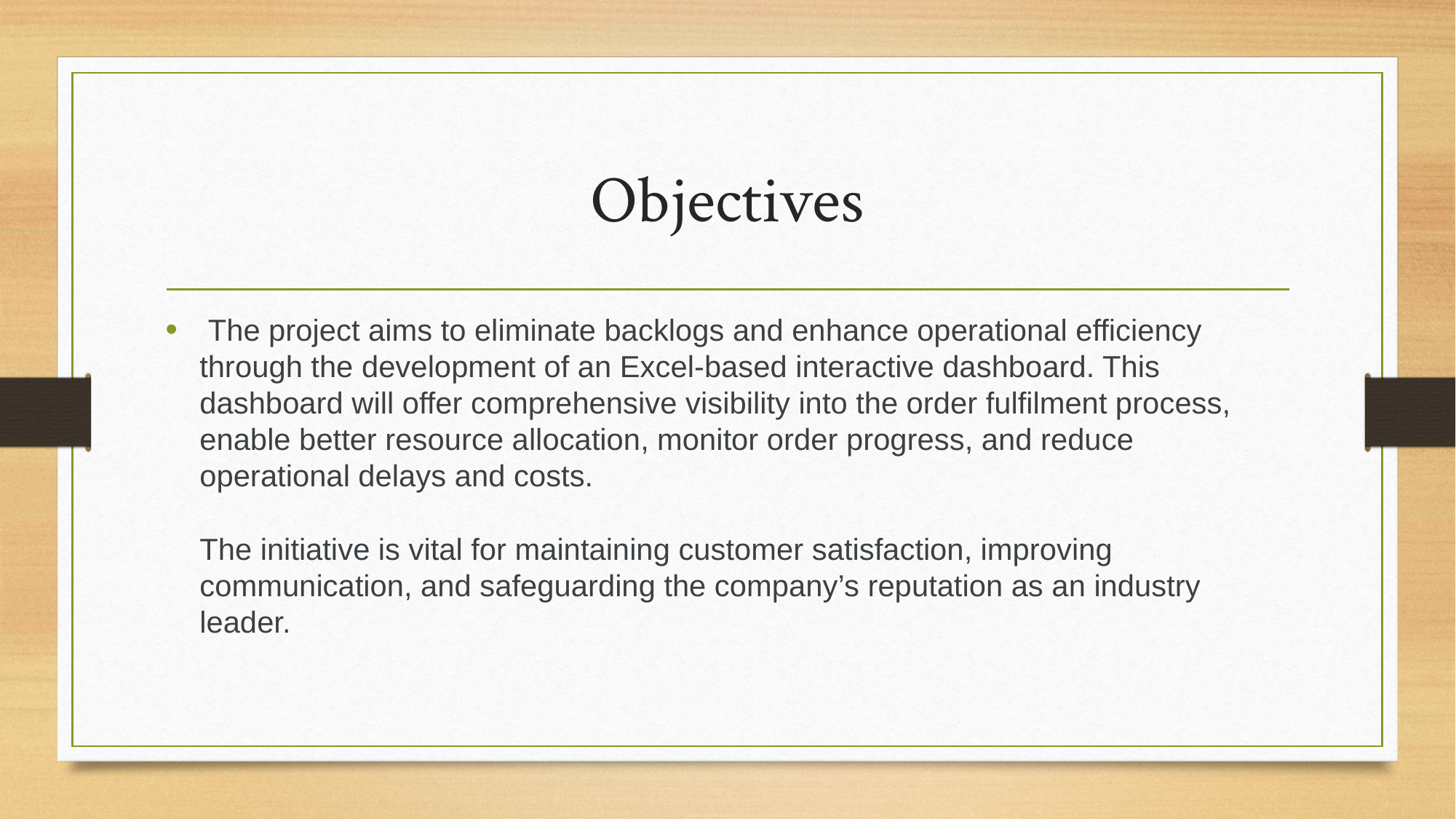

# Objectives
 The project aims to eliminate backlogs and enhance operational efficiency through the development of an Excel-based interactive dashboard. This dashboard will offer comprehensive visibility into the order fulfilment process, enable better resource allocation, monitor order progress, and reduce operational delays and costs.
The initiative is vital for maintaining customer satisfaction, improving communication, and safeguarding the company’s reputation as an industry leader.